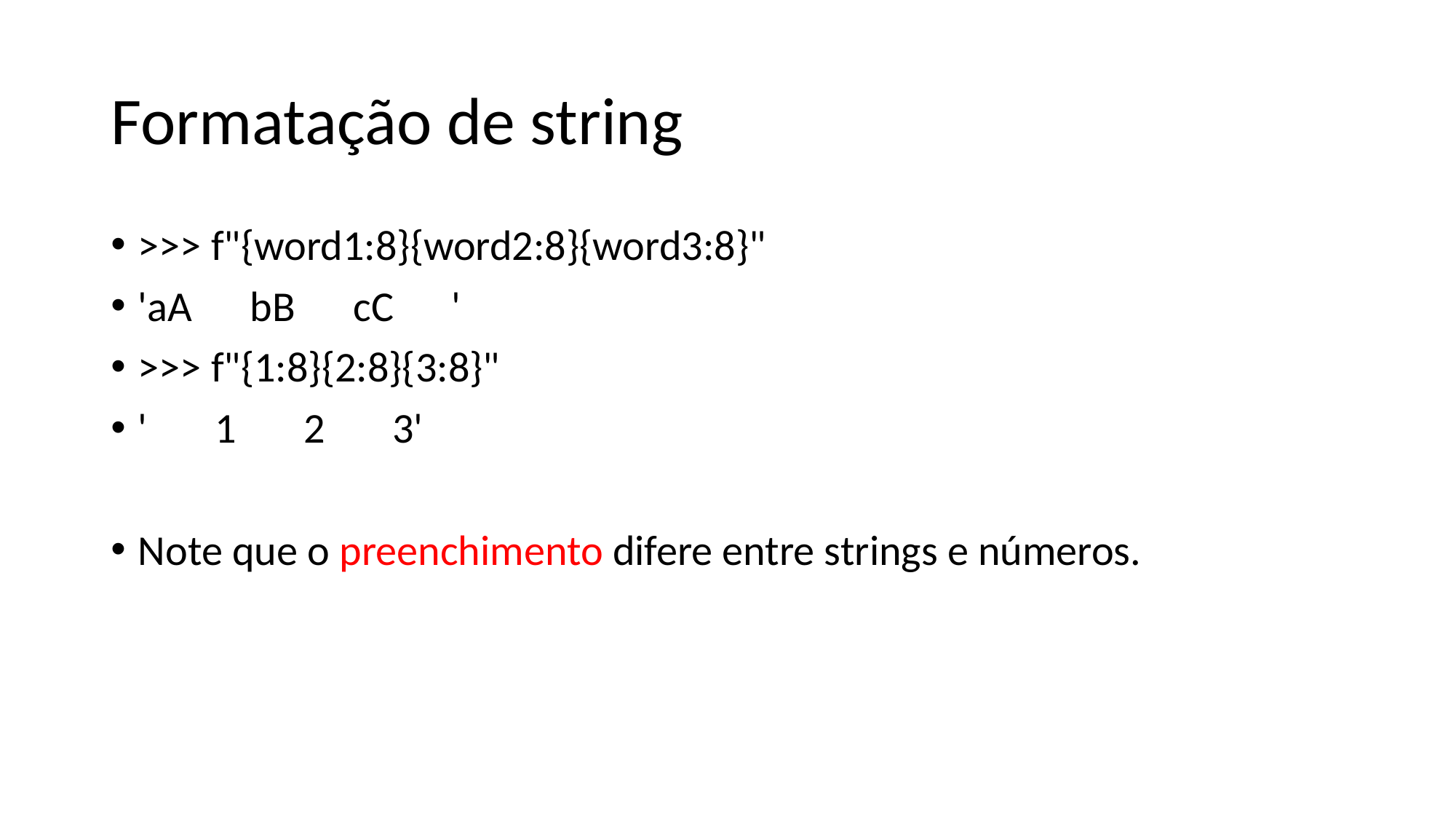

# Formatação de string
>>> f"{word1:8}{word2:8}{word3:8}"
'aA      bB      cC      '
>>> f"{1:8}{2:8}{3:8}"
'       1       2       3'

Note que o preenchimento difere entre strings e números.